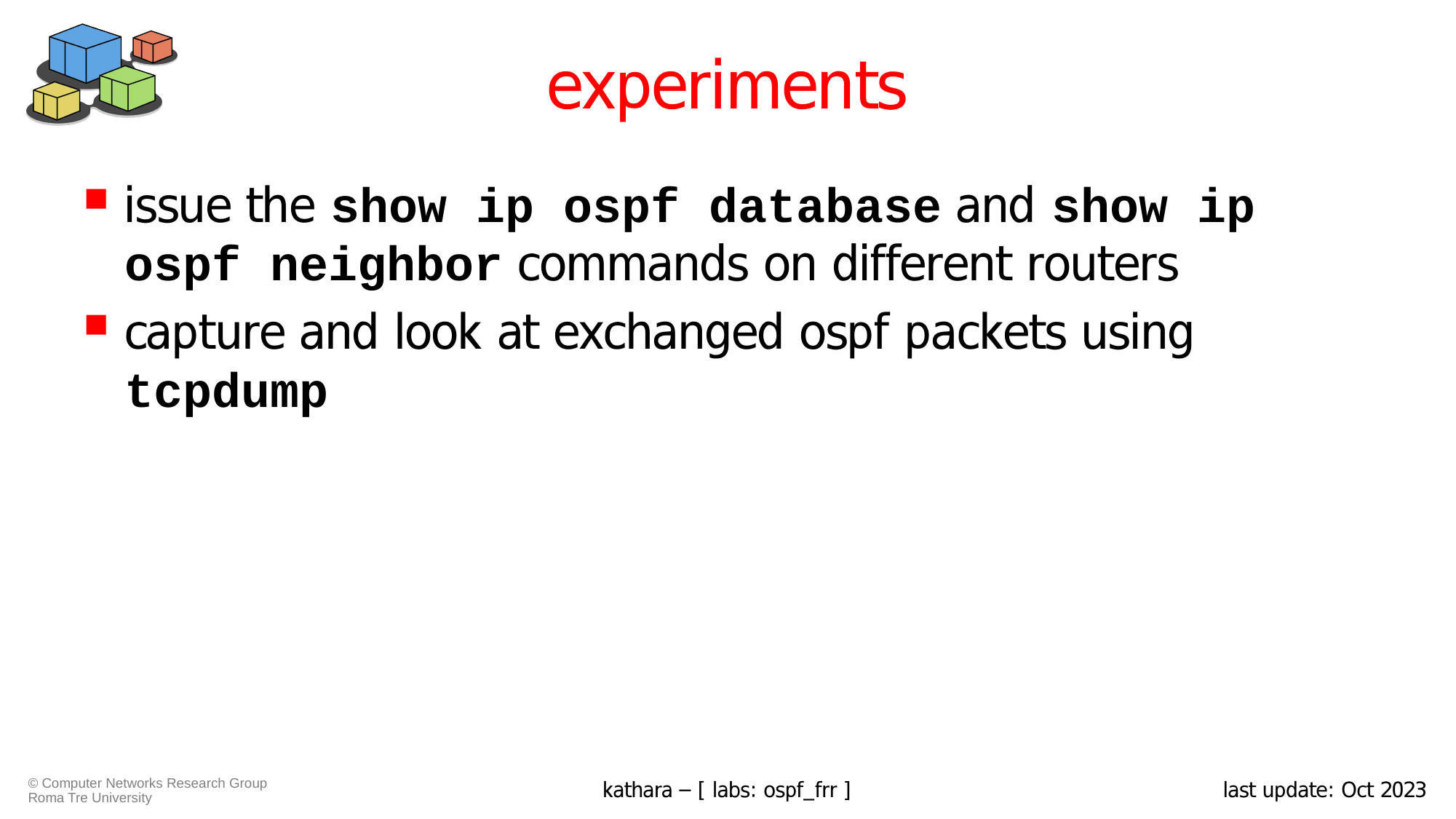

# experiments
issue the show ip ospf database and show ip ospf neighbor commands on different routers
capture and look at exchanged ospf packets using tcpdump

kathara – [ labs: ospf_frr ]
last update: Oct 2023